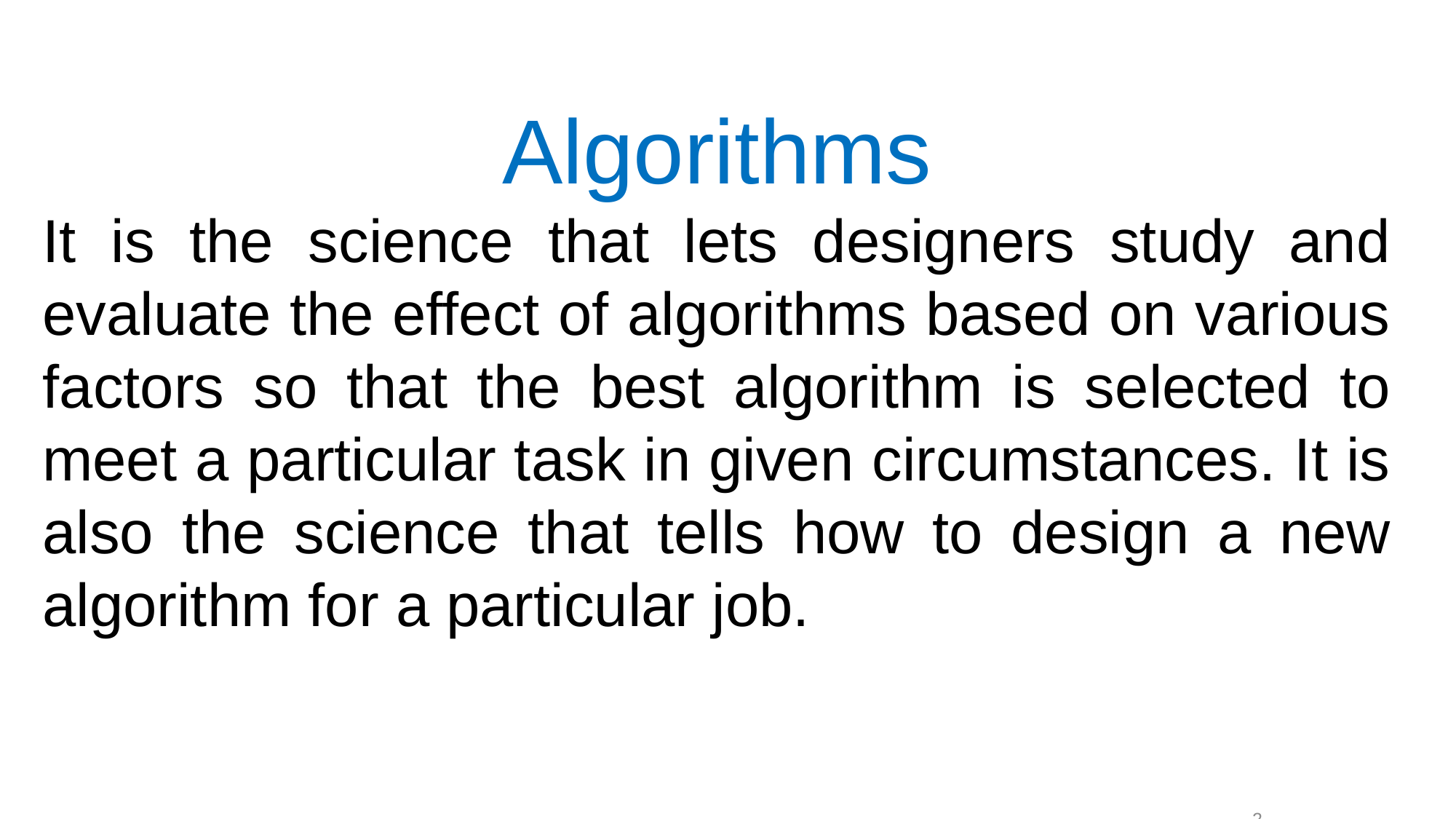

# ALGORITHMICS
ALGORITHMICS
Algorithms
It is the science that lets designers study and evaluate the effect of algorithms based on various factors so that the best algorithm is selected to meet a particular task in given circumstances. It is also the science that tells how to design a new algorithm for a particular job.

2